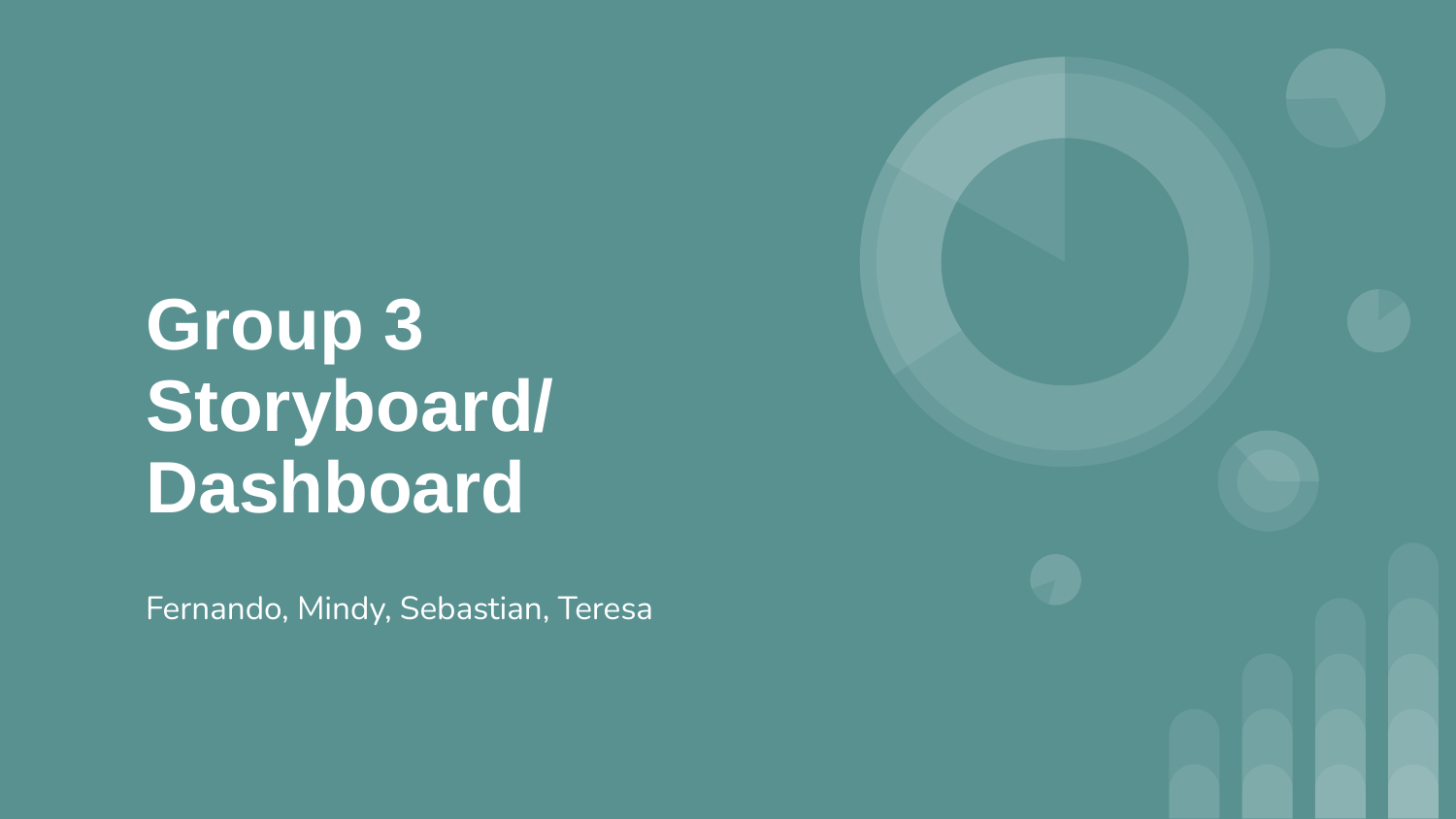

# Group 3
Storyboard/
Dashboard
Fernando, Mindy, Sebastian, Teresa